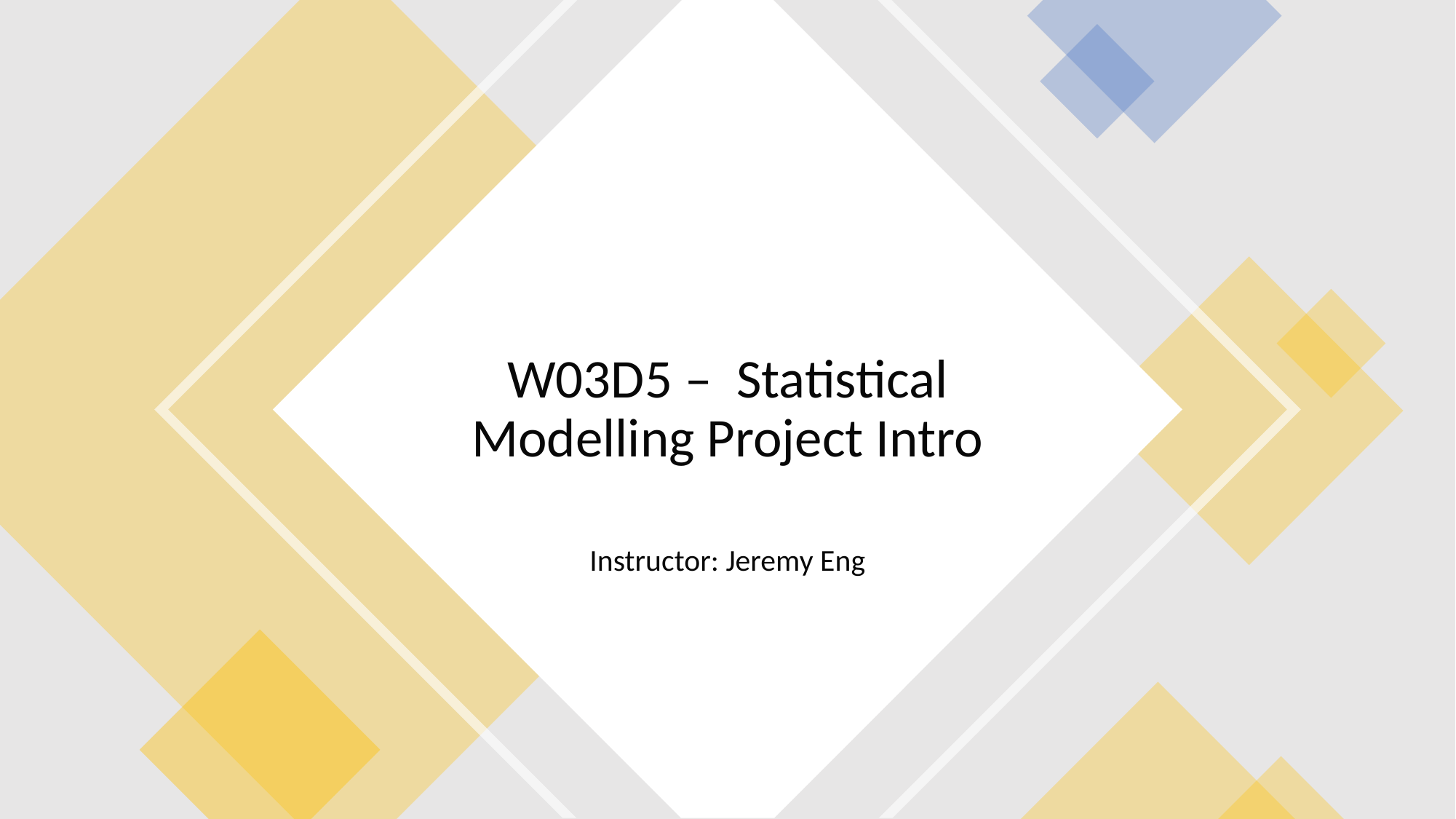

# W03D5 –  Statistical Modelling Project Intro

Instructor: Jeremy Eng